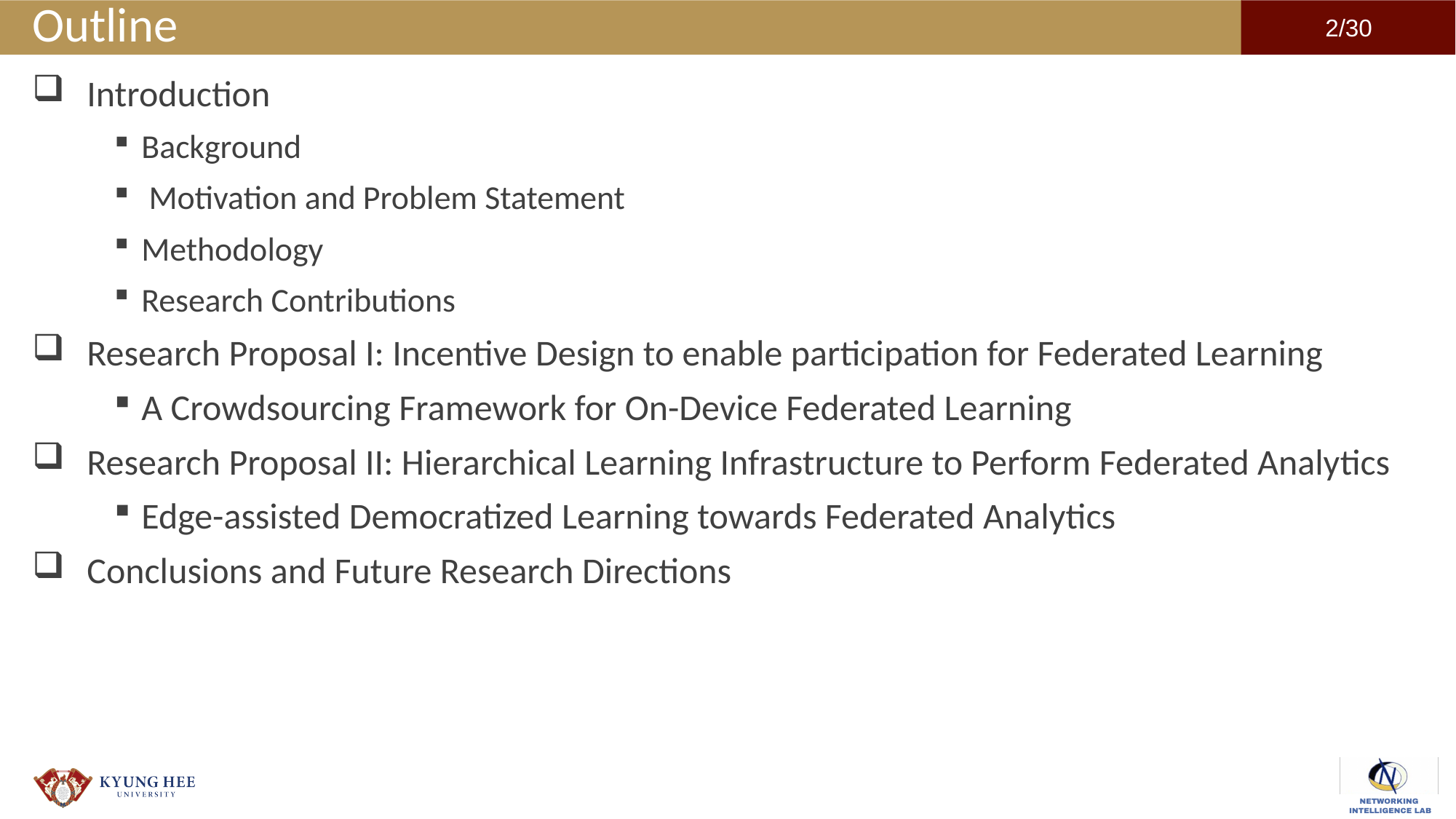

# Outline
Introduction
Background
 Motivation and Problem Statement
Methodology
Research Contributions
Research Proposal I: Incentive Design to enable participation for Federated Learning
A Crowdsourcing Framework for On-Device Federated Learning
Research Proposal II: Hierarchical Learning Infrastructure to Perform Federated Analytics
Edge-assisted Democratized Learning towards Federated Analytics
Conclusions and Future Research Directions